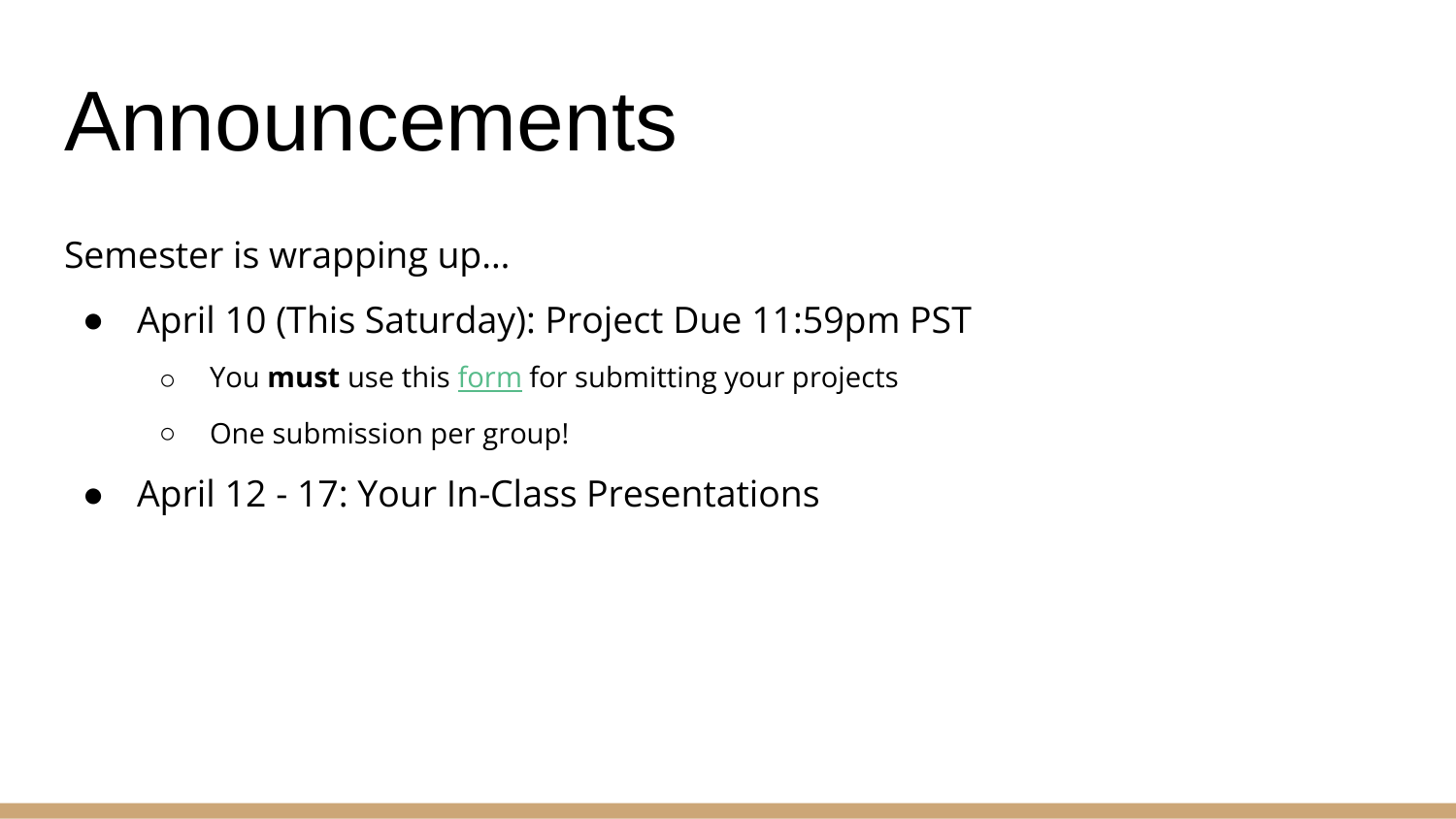

# Announcements
Semester is wrapping up…
April 10 (This Saturday): Project Due 11:59pm PST
You must use this form for submitting your projects
One submission per group!
April 12 - 17: Your In-Class Presentations